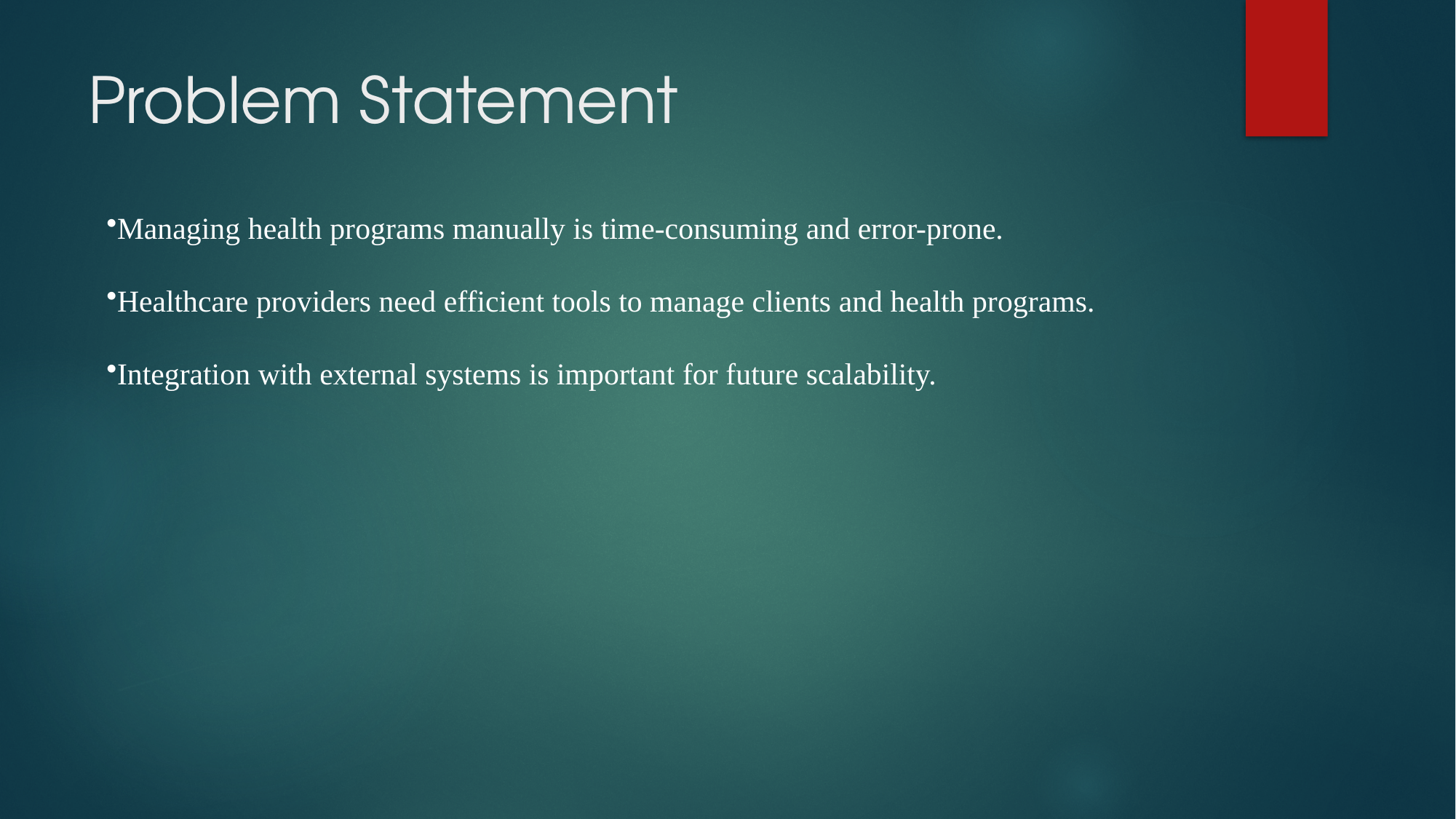

# Problem Statement
Managing health programs manually is time-consuming and error-prone.
Healthcare providers need efficient tools to manage clients and health programs.
Integration with external systems is important for future scalability.